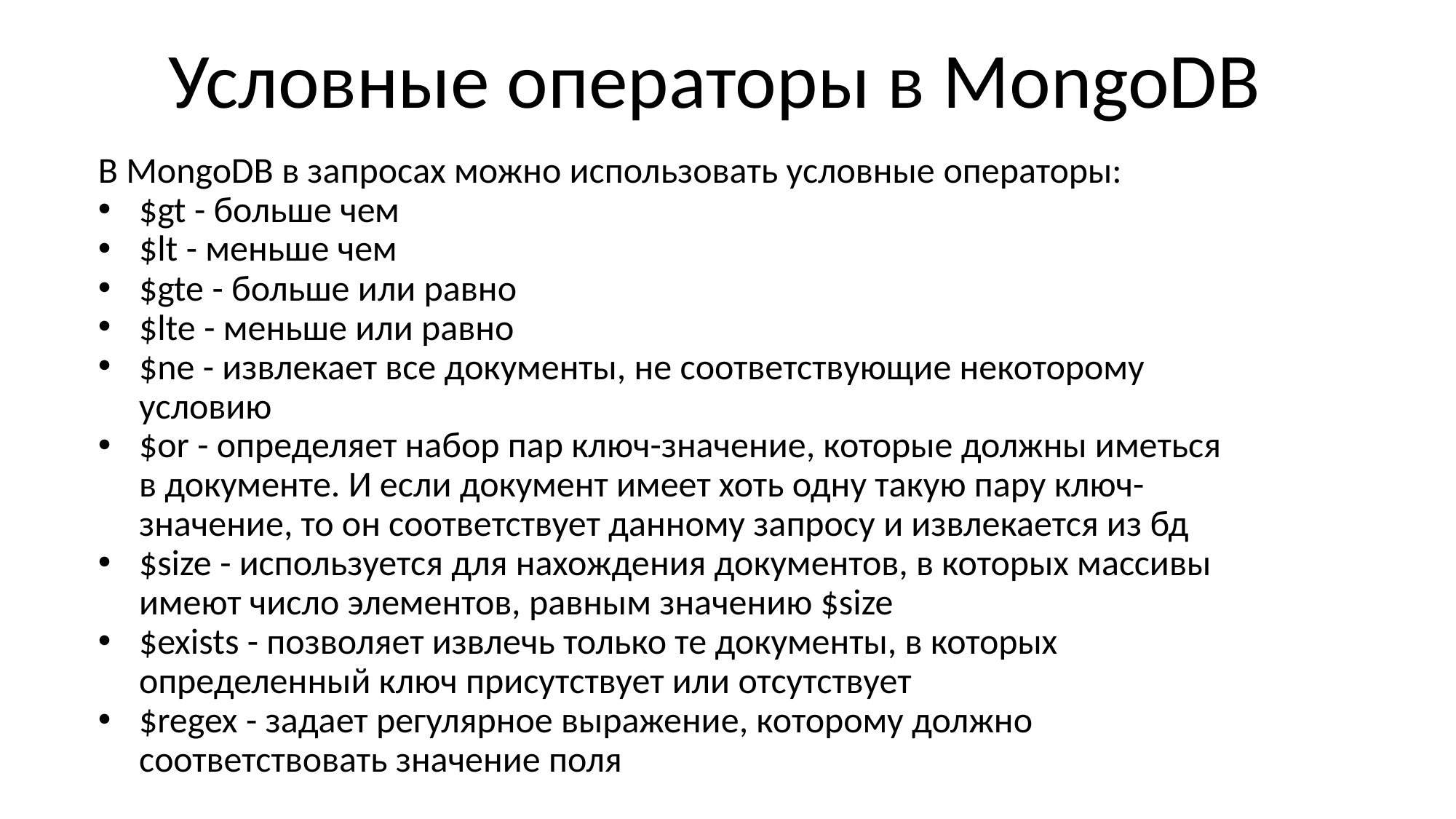

Условные операторы в MongoDB
В MongoDB в запросах можно использовать условные операторы:
$gt - больше чем
$lt - меньше чем
$gte - больше или равно
$lte - меньше или равно
$ne - извлекает все документы, не соответствующие некоторому условию
$or - определяет набор пар ключ-значение, которые должны иметься в документе. И если документ имеет хоть одну такую пару ключ-значение, то он соответствует данному запросу и извлекается из бд
$size - используется для нахождения документов, в которых массивы имеют число элементов, равным значению $size
$exists - позволяет извлечь только те документы, в которых определенный ключ присутствует или отсутствует
$regex - задает регулярное выражение, которому должно соответствовать значение поля